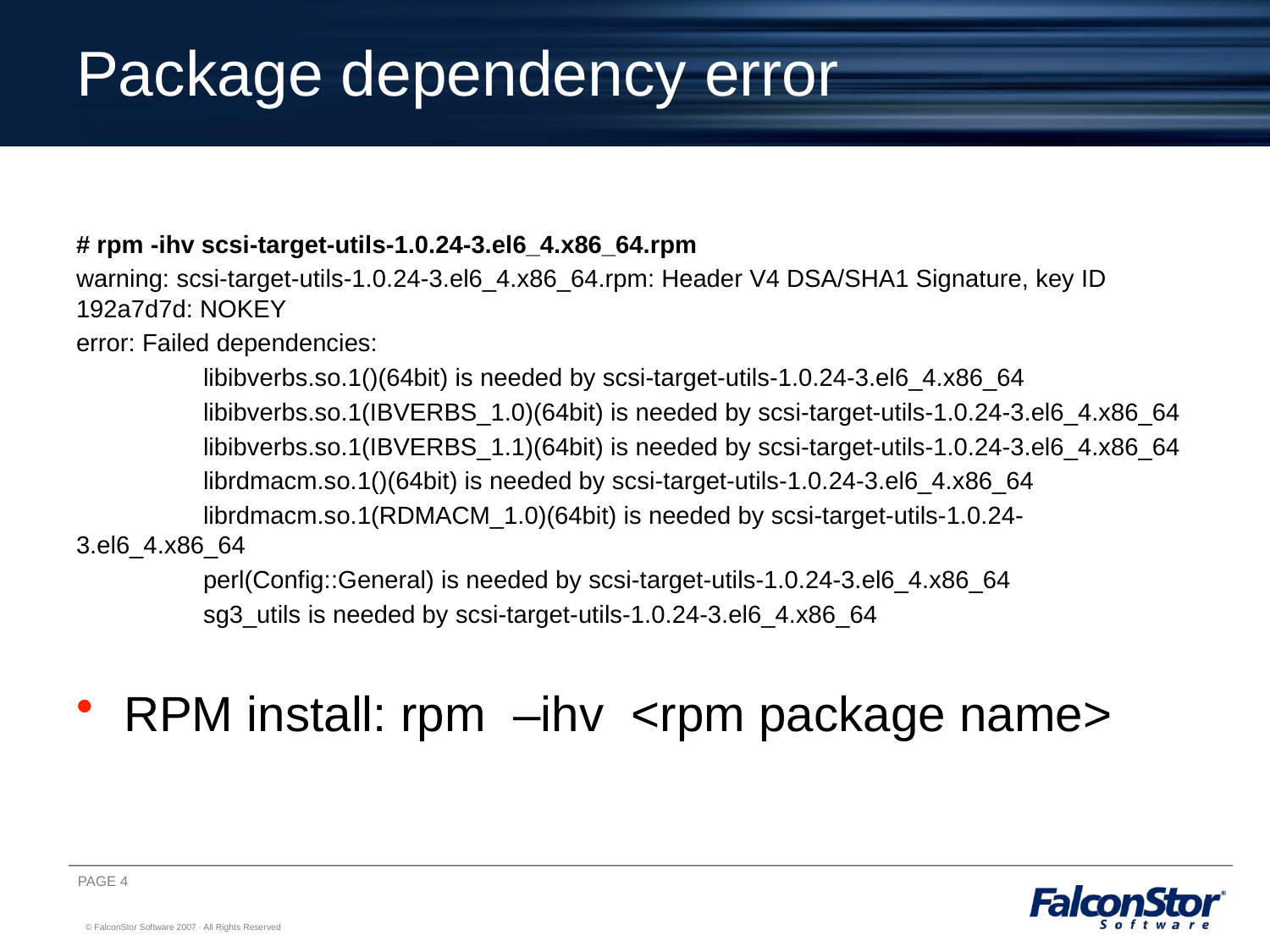

# Package dependency error
# rpm -ihv scsi-target-utils-1.0.24-3.el6_4.x86_64.rpm
warning: scsi-target-utils-1.0.24-3.el6_4.x86_64.rpm: Header V4 DSA/SHA1 Signature, key ID 192a7d7d: NOKEY
error: Failed dependencies:
	libibverbs.so.1()(64bit) is needed by scsi-target-utils-1.0.24-3.el6_4.x86_64
	libibverbs.so.1(IBVERBS_1.0)(64bit) is needed by scsi-target-utils-1.0.24-3.el6_4.x86_64
	libibverbs.so.1(IBVERBS_1.1)(64bit) is needed by scsi-target-utils-1.0.24-3.el6_4.x86_64
	librdmacm.so.1()(64bit) is needed by scsi-target-utils-1.0.24-3.el6_4.x86_64
	librdmacm.so.1(RDMACM_1.0)(64bit) is needed by scsi-target-utils-1.0.24-3.el6_4.x86_64
	perl(Config::General) is needed by scsi-target-utils-1.0.24-3.el6_4.x86_64
	sg3_utils is needed by scsi-target-utils-1.0.24-3.el6_4.x86_64
RPM install: rpm  –ihv  <rpm package name>